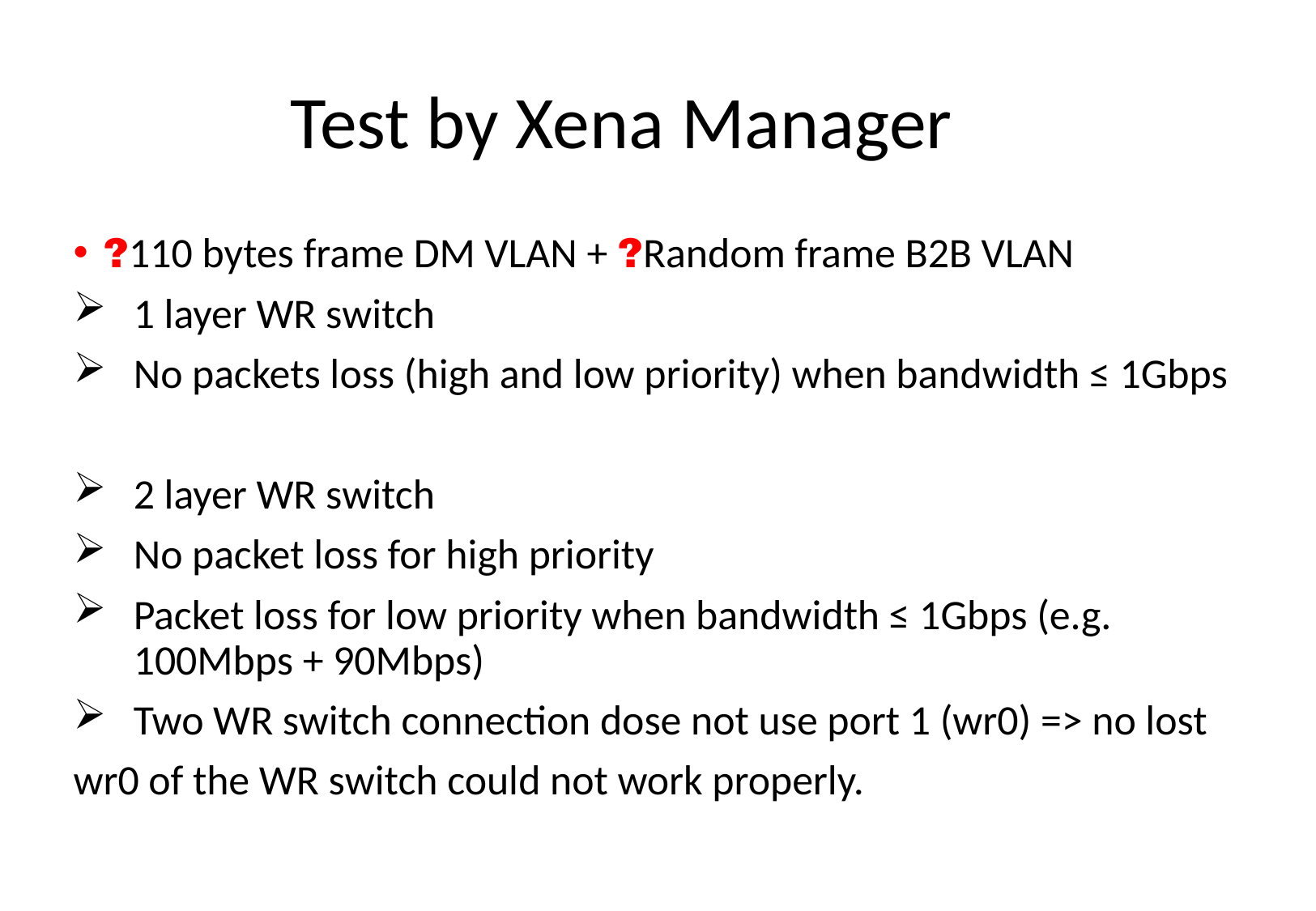

Test by Xena Manager
?110 bytes frame DM VLAN + ?Random frame B2B VLAN
1 layer WR switch
No packets loss (high and low priority) when bandwidth ≤ 1Gbps

2 layer WR switch
No packet loss for high priority
Packet loss for low priority when bandwidth ≤ 1Gbps (e.g. 100Mbps + 90Mbps)
Two WR switch connection dose not use port 1 (wr0) => no lost
wr0 of the WR switch could not work properly.